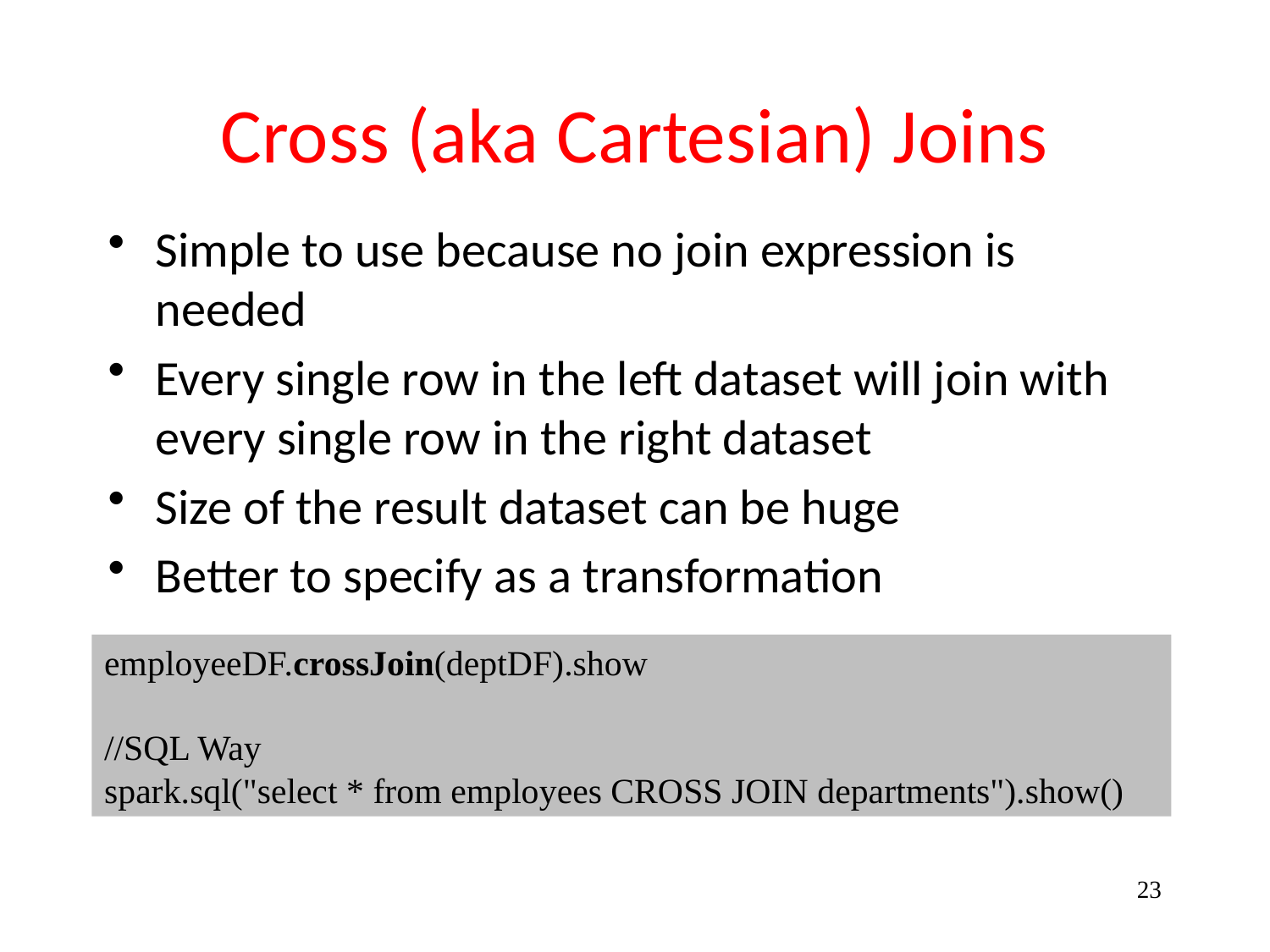

# Cross (aka Cartesian) Joins
Simple to use because no join expression is  needed
Every single row in the left dataset will join with every single row in the right dataset
Size of the result dataset can be huge
Better to specify as a transformation
employeeDF.crossJoin(deptDF).show

//SQL Way
spark.sql("select * from employees CROSS JOIN departments").show()
23